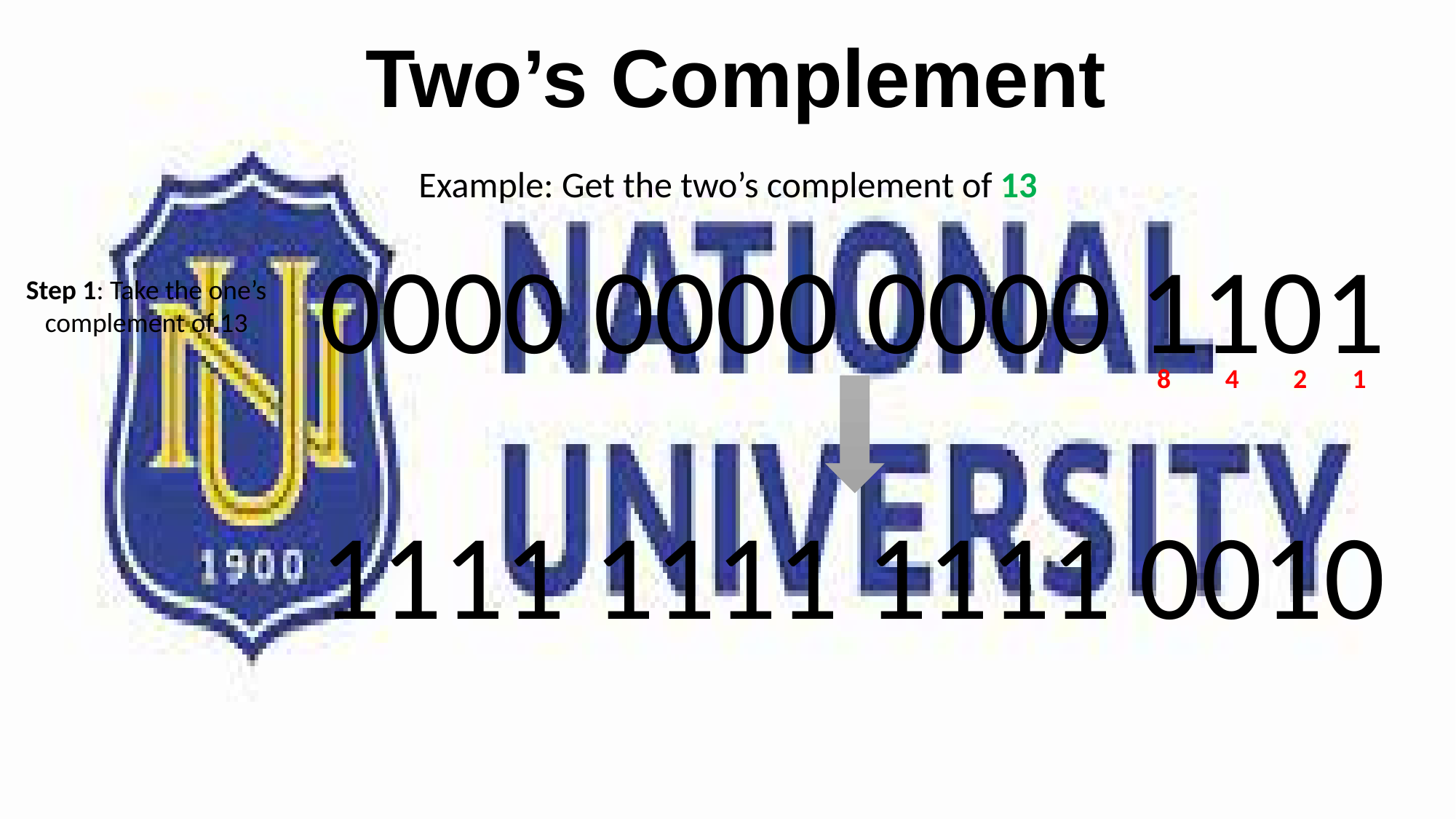

# Two’s Complement
Example: Get the two’s complement of 13
0000 0000 0000 1101
Step 1: Take the one’s complement of 13
8
4
2
1

1111 1111 1111 0010